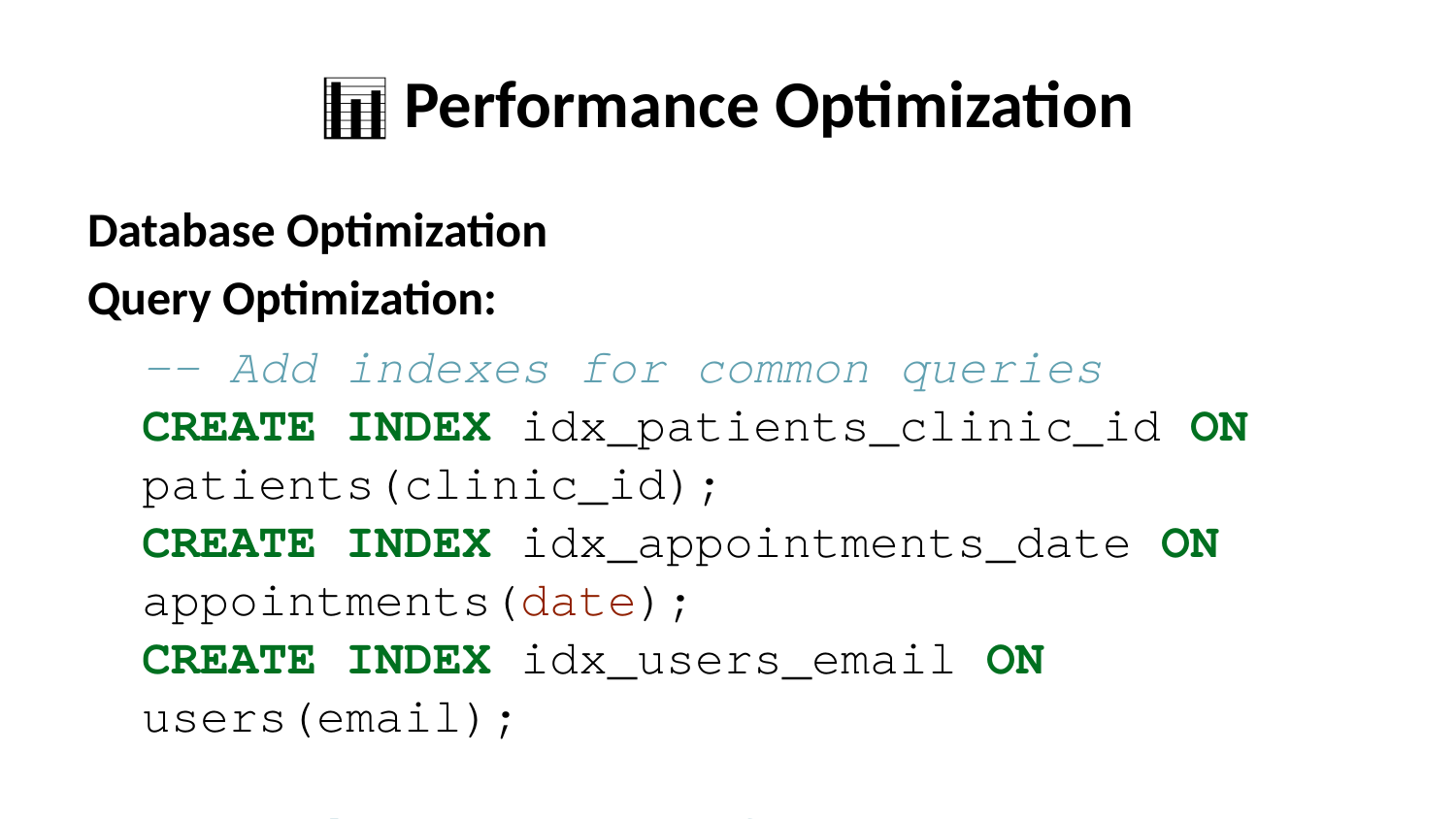

# 📊 Performance Optimization
Database Optimization
Query Optimization:
-- Add indexes for common queries
CREATE INDEX idx_patients_clinic_id ON patients(clinic_id);
CREATE INDEX idx_appointments_date ON appointments(date);
CREATE INDEX idx_users_email ON users(email);
-- Analyze query performance
EXPLAIN ANALYZE SELECT * FROM patients WHERE clinic_id = 'xxx';
Connection Pooling:
// Prisma configuration
const prisma = new PrismaClient({
  datasources: {
    db: {
      url: process.env.DATABASE_URL
    }
  },
  log: ['error'],
  // Connection pooling
  __internal: {
    engine: {
      connectionLimit: 10
    }
  }
})
API Optimization
Caching Strategy: - Static assets: CDN caching (1 year) - API responses: Redis caching (5 minutes) - Database queries: Query result caching (1 minute)
Rate Limiting:
// Current limits
const rateLimits = {
  general: '1000 requests/hour',
  auth: '10 requests/minute',
  upload: '100 requests/hour'
}